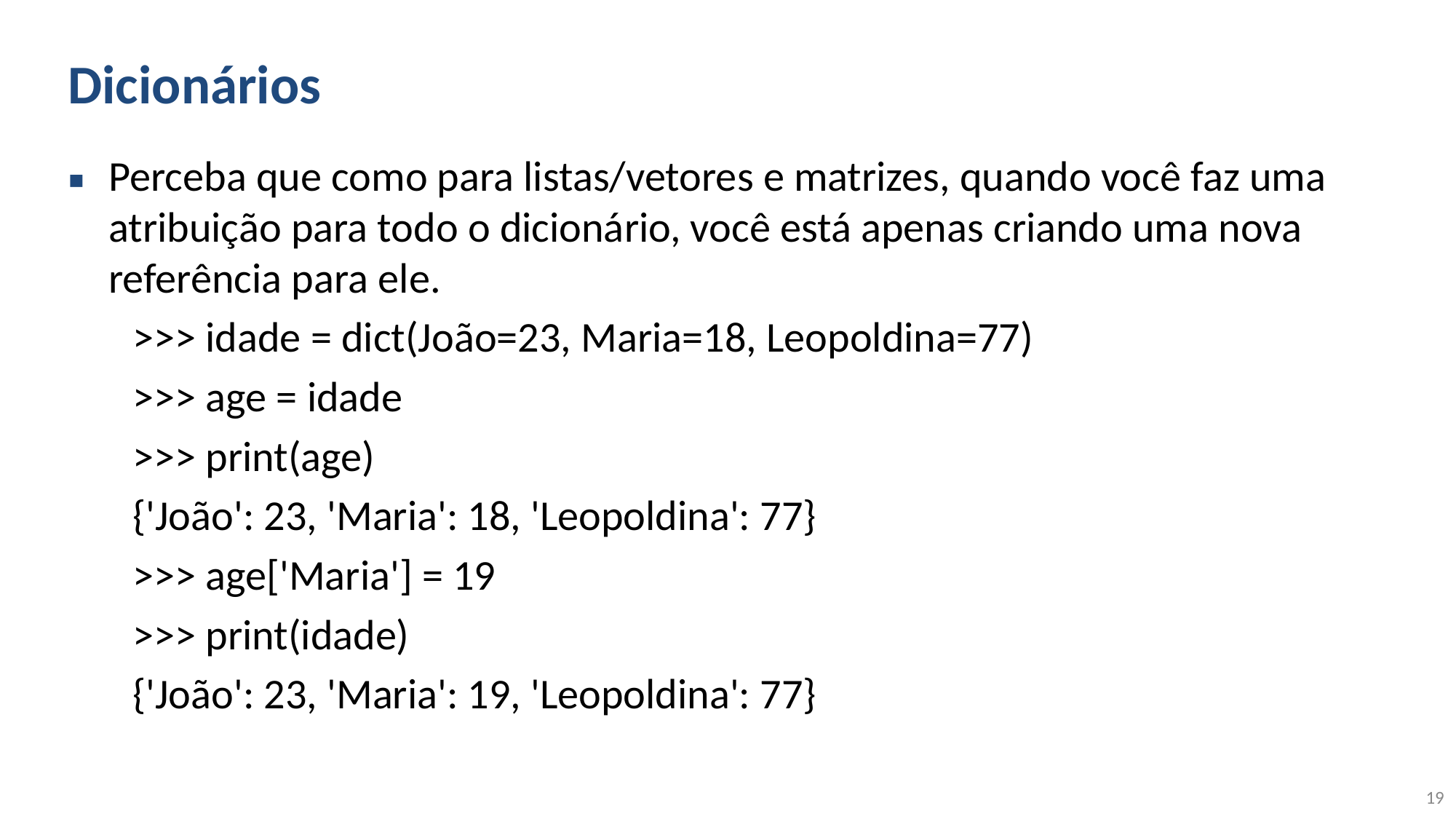

# Dicionários
Perceba que como para listas/vetores e matrizes, quando você faz uma atribuição para todo o dicionário, você está apenas criando uma nova referência para ele.
>>> idade = dict(João=23, Maria=18, Leopoldina=77)
>>> age = idade
>>> print(age)
{'João': 23, 'Maria': 18, 'Leopoldina': 77}
>>> age['Maria'] = 19
>>> print(idade)
{'João': 23, 'Maria': 19, 'Leopoldina': 77}

19